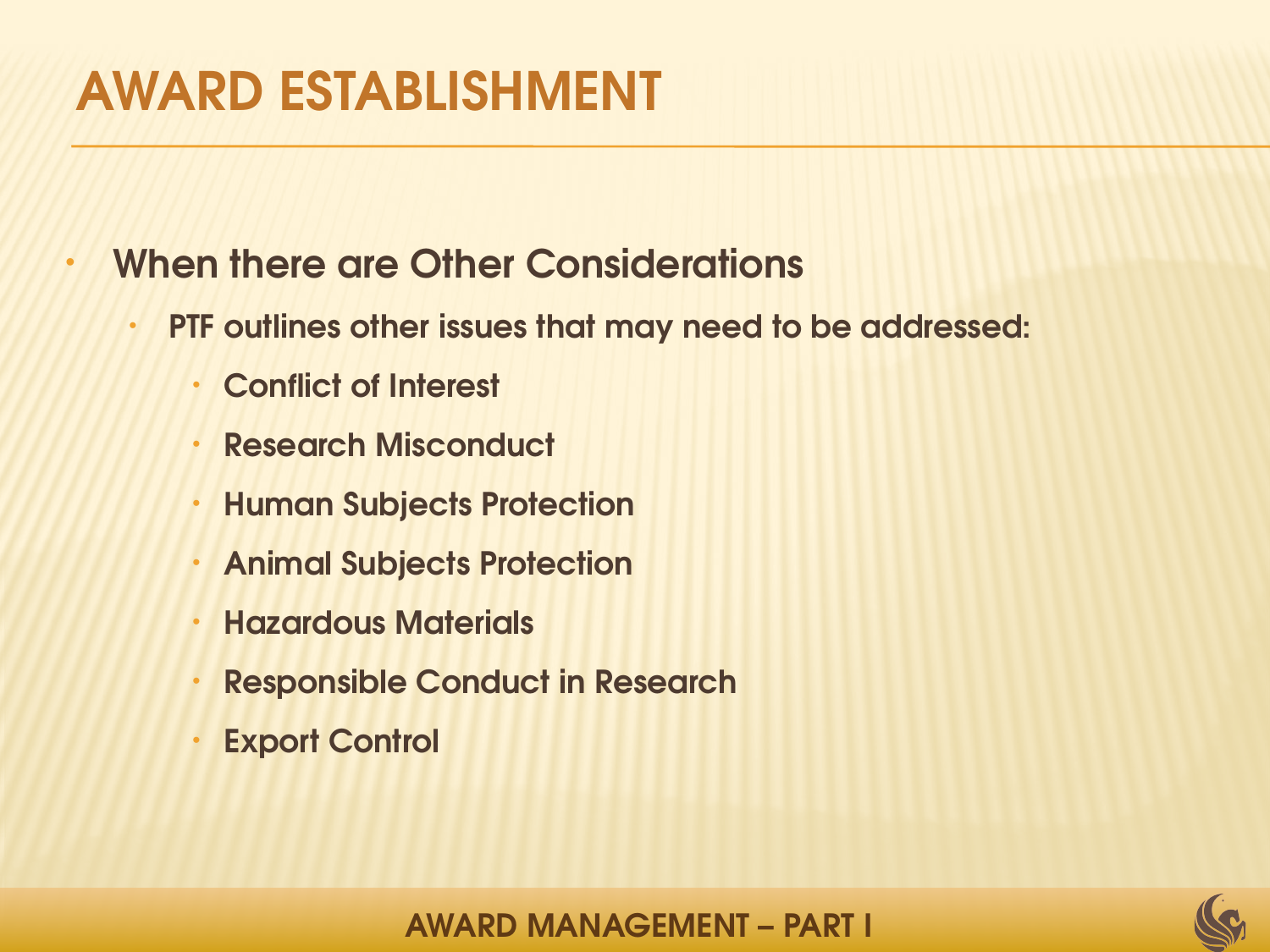

AWARD ESTABLISHMENT
When there are Other Considerations
PTF outlines other issues that may need to be addressed:
Conflict of Interest
Research Misconduct
Human Subjects Protection
Animal Subjects Protection
Hazardous Materials
Responsible Conduct in Research
Export Control
AWARD MANAGEMENT – PART I